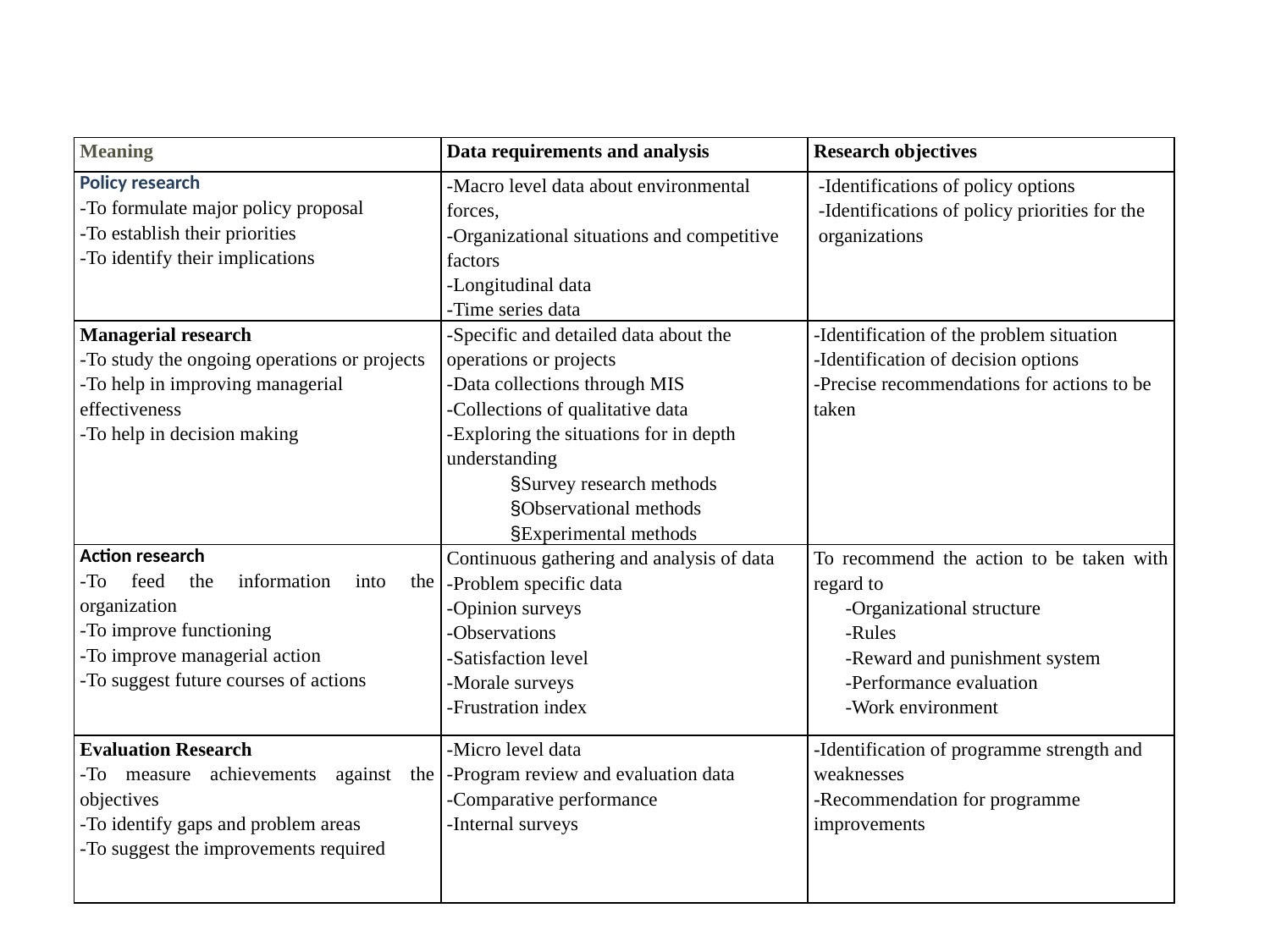

| Meaning | Data requirements and analysis | Research objectives |
| --- | --- | --- |
| Policy research -To formulate major policy proposal -To establish their priorities -To identify their implications | -Macro level data about environmental forces, -Organizational situations and competitive factors -Longitudinal data -Time series data | -Identifications of policy options -Identifications of policy priorities for the organizations |
| Managerial research -To study the ongoing operations or projects -To help in improving managerial effectiveness -To help in decision making | -Specific and detailed data about the operations or projects -Data collections through MIS -Collections of qualitative data -Exploring the situations for in depth understanding §Survey research methods §Observational methods §Experimental methods | -Identification of the problem situation -Identification of decision options -Precise recommendations for actions to be taken |
| Action research -To feed the information into the organization -To improve functioning -To improve managerial action -To suggest future courses of actions | Continuous gathering and analysis of data -Problem specific data -Opinion surveys -Observations -Satisfaction level -Morale surveys -Frustration index | To recommend the action to be taken with regard to -Organizational structure -Rules -Reward and punishment system -Performance evaluation -Work environment |
| Evaluation Research -To measure achievements against the objectives -To identify gaps and problem areas -To suggest the improvements required | -Micro level data -Program review and evaluation data -Comparative performance -Internal surveys | -Identification of programme strength and weaknesses -Recommendation for programme improvements |